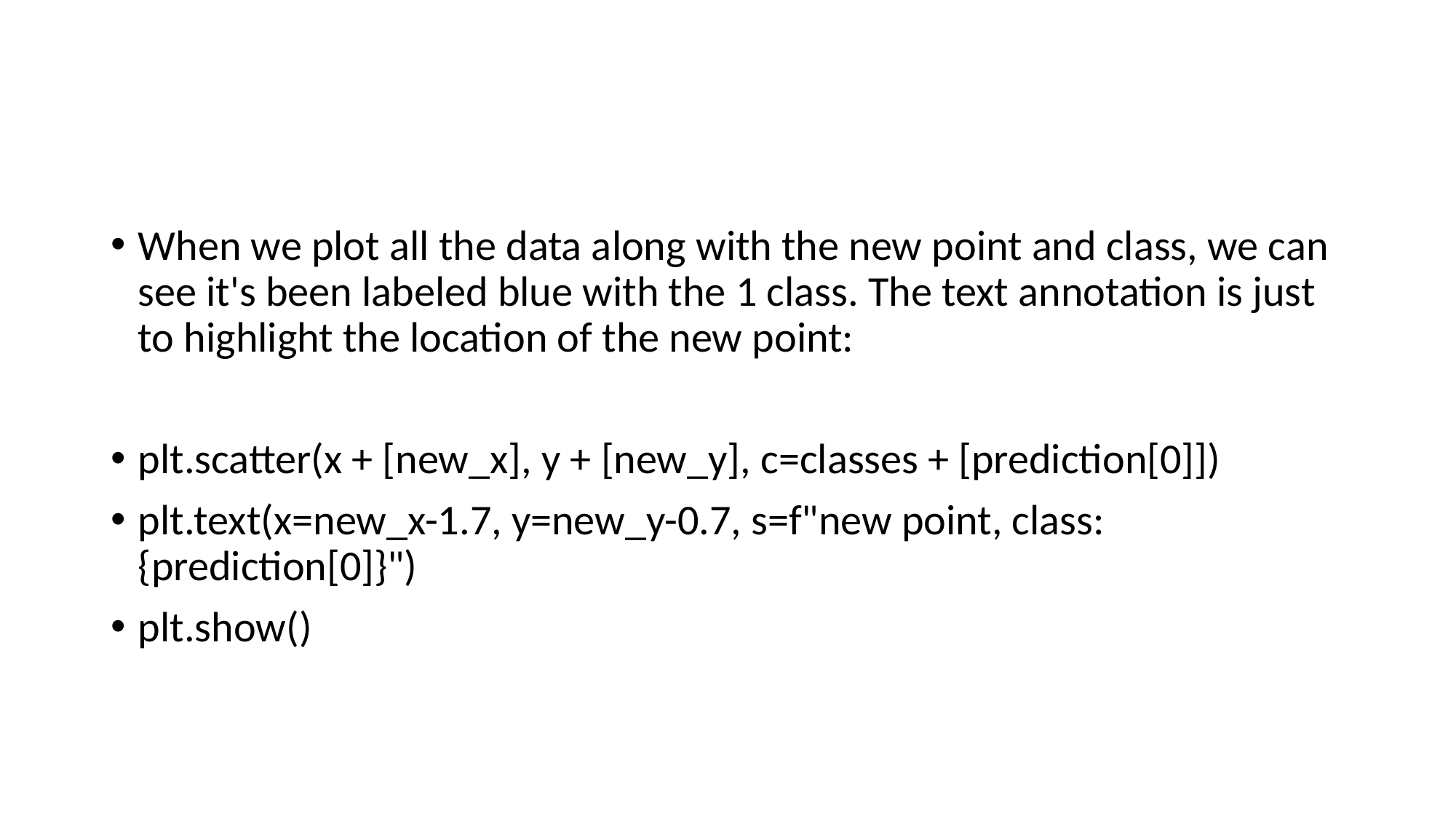

#
When we plot all the data along with the new point and class, we can see it's been labeled blue with the 1 class. The text annotation is just to highlight the location of the new point:

plt.scatter(x + [new_x], y + [new_y], c=classes + [prediction[0]])
plt.text(x=new_x-1.7, y=new_y-0.7, s=f"new point, class: {prediction[0]}")
plt.show()